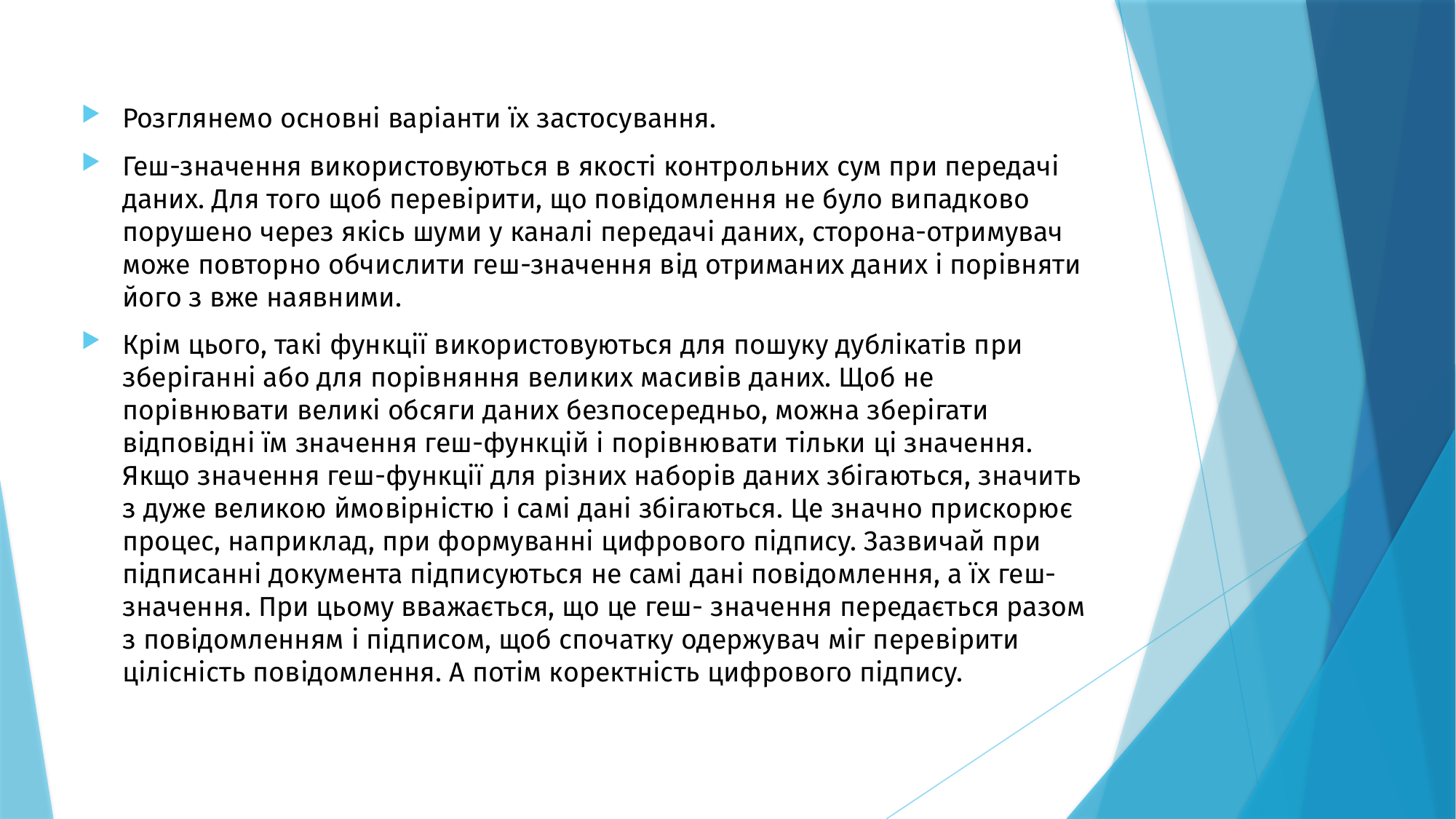

#
Розглянемо основні варіанти їх застосування.
Геш-значення використовуються в якості контрольних сум при передачі даних. Для того щоб перевірити, що повідомлення не було випадково порушено через якісь шуми у каналі передачі даних, сторона-отримувач може повторно обчислити геш-значення від отриманих даних і порівняти його з вже наявними.
Крім цього, такі функції використовуються для пошуку дублікатів при зберіганні або для порівняння великих масивів даних. Щоб не порівнювати великі обсяги даних безпосередньо, можна зберігати відповідні їм значення геш-функцій і порівнювати тільки ці значення. Якщо значення геш-функції для різних наборів даних збігаються, значить з дуже великою ймовірністю і самі дані збігаються. Це значно прискорює процес, наприклад, при формуванні цифрового підпису. Зазвичай при підписанні документа підписуються не самі дані повідомлення, а їх геш-значення. При цьому вважається, що це геш- значення передається разом з повідомленням і підписом, щоб спочатку одержувач міг перевірити цілісність повідомлення. А потім коректність цифрового підпису.